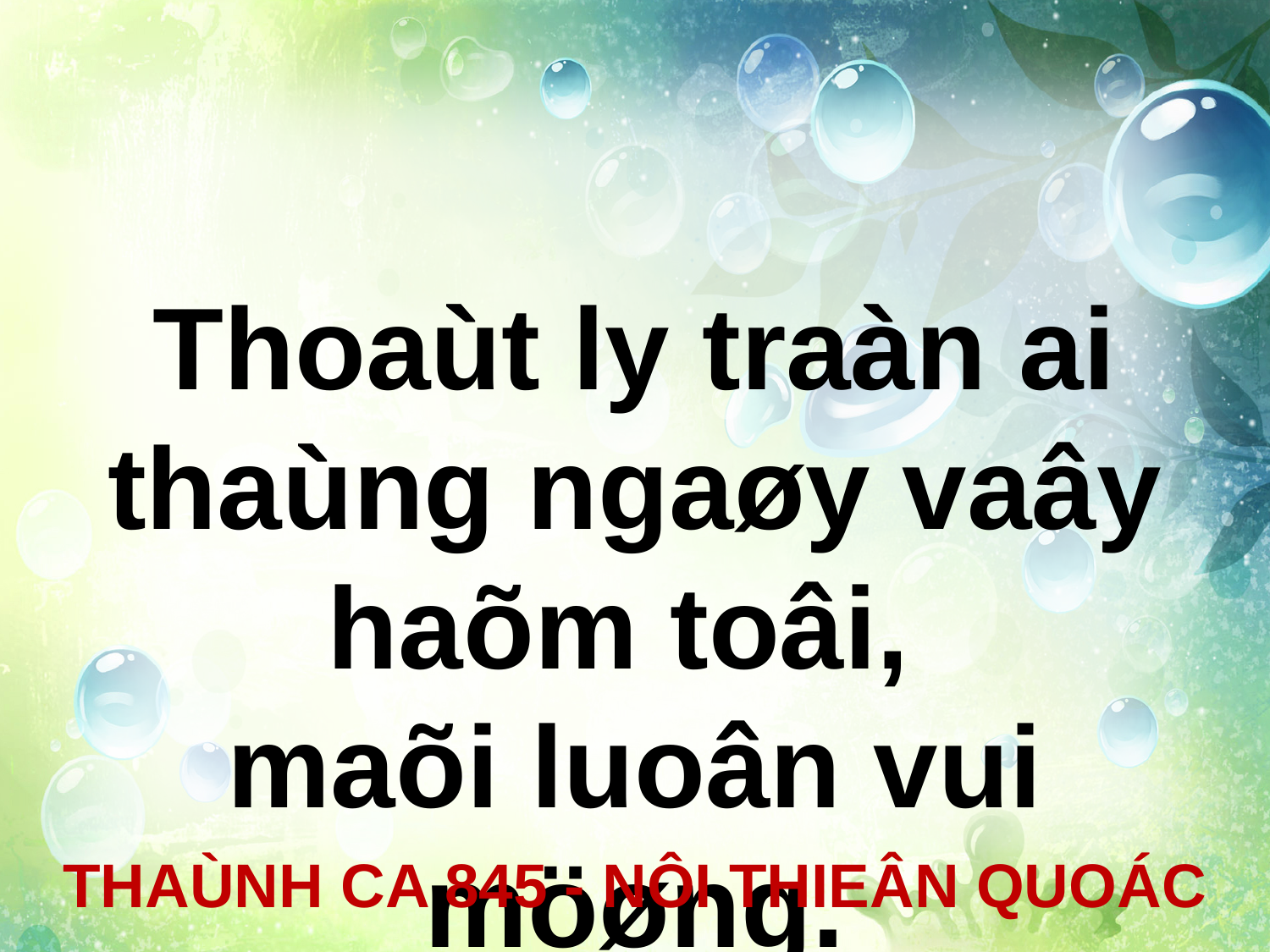

Thoaùt ly traàn ai thaùng ngaøy vaây haõm toâi,
maõi luoân vui möøng.
THAÙNH CA 845 - NÔI THIEÂN QUOÁC